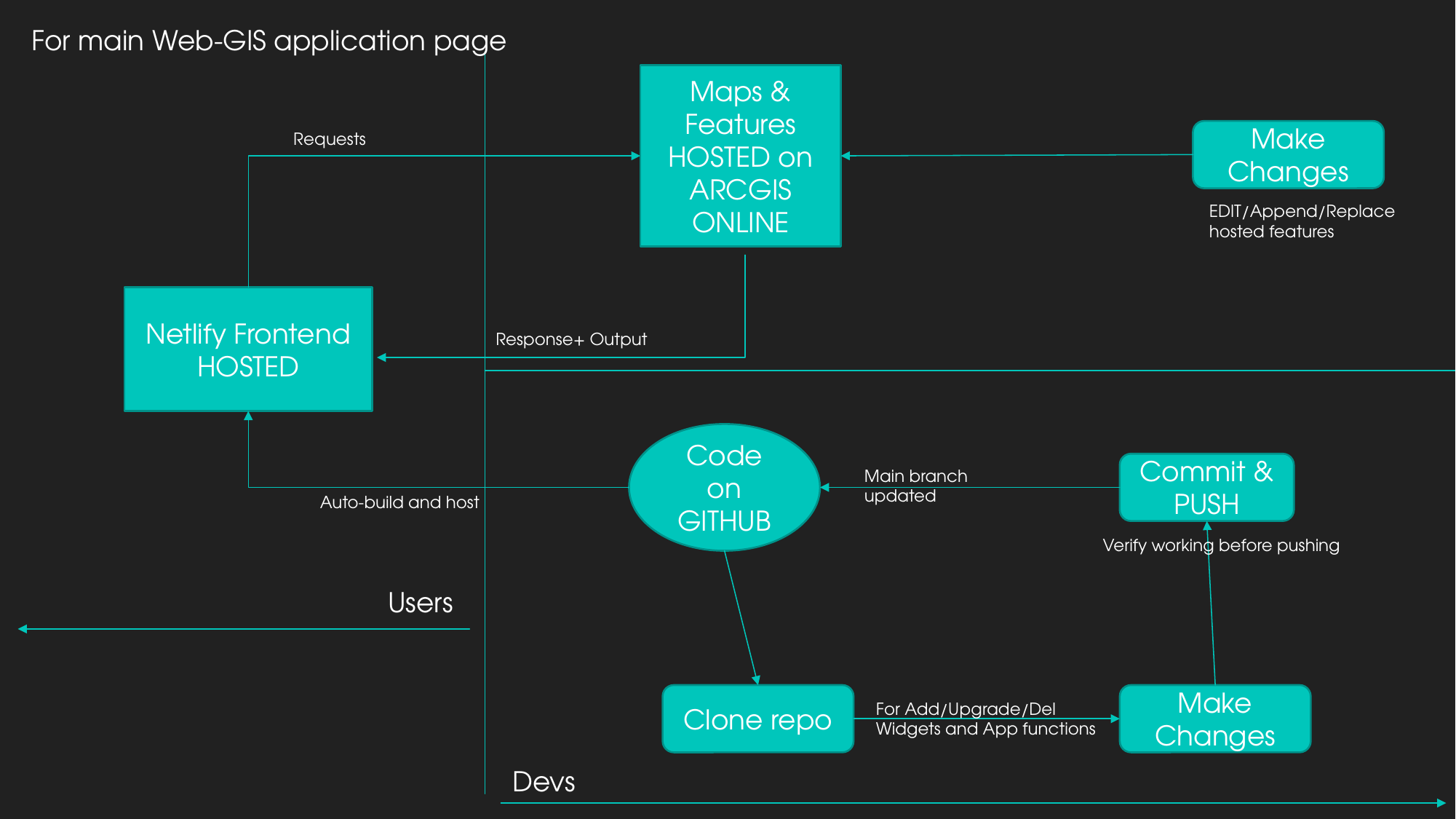

For main Web-GIS application page
Maps & Features HOSTED on ARCGIS ONLINE
Make Changes
Requests
EDIT/Append/Replace hosted features
Netlify Frontend
HOSTED
Response+ Output
Code on GITHUB
Commit & PUSH
Main branch updated
Auto-build and host
Verify working before pushing
Users
Clone repo
Make Changes
For Add/Upgrade/Del Widgets and App functions
Devs